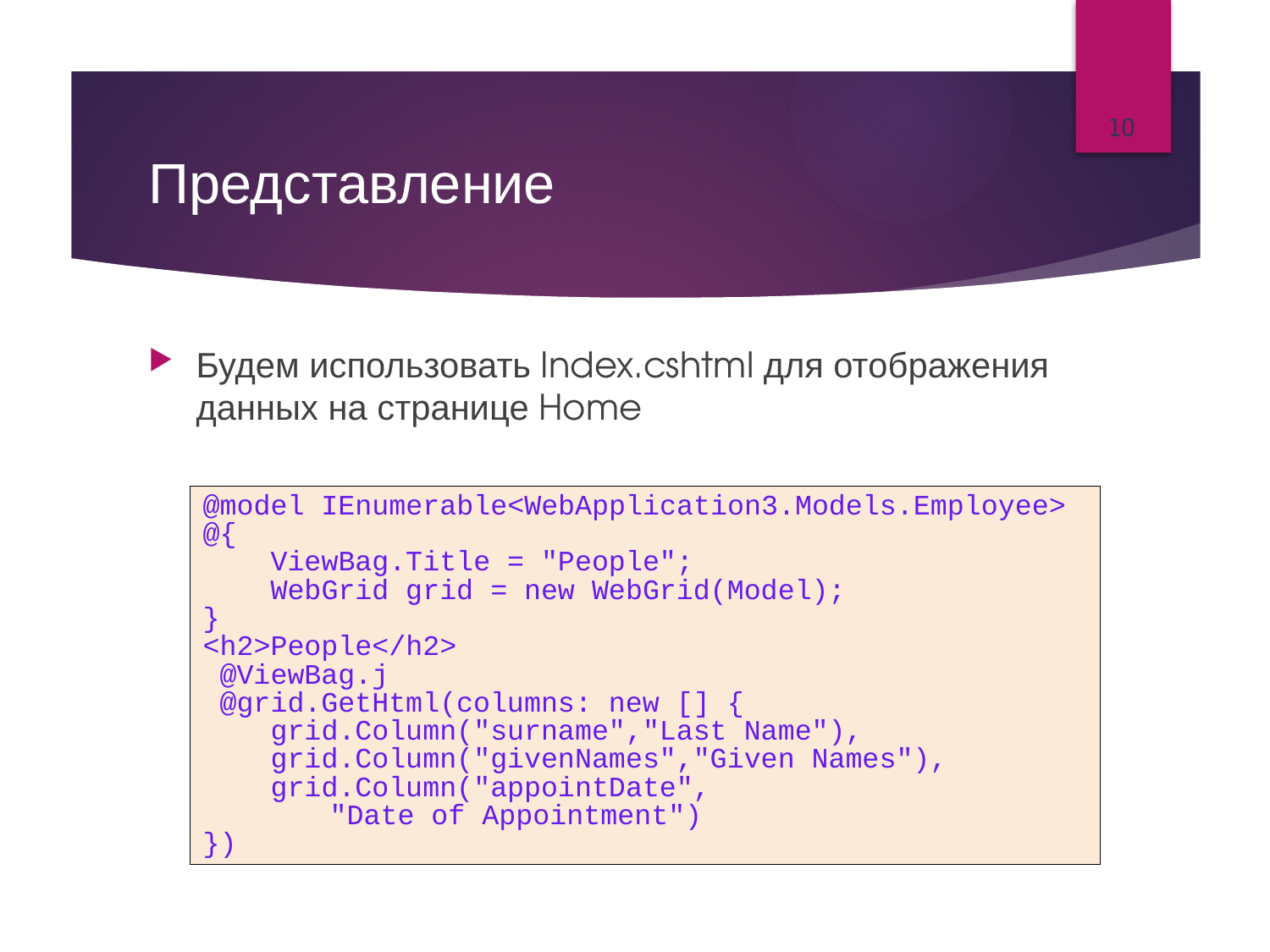

10
# Представление
Будем использовать Index.cshtml для отображения данных на странице Home

@model IEnumerable<WebApplication3.Models.Employee>
@{
    ViewBag.Title = "People";
    WebGrid grid = new WebGrid(Model);
}
<h2>People</h2>
 @ViewBag.j
 @grid.GetHtml(columns: new [] {
    grid.Column("surname","Last Name"),
    grid.Column("givenNames","Given Names"),
    grid.Column("appointDate",
	"Date of Appointment")
})